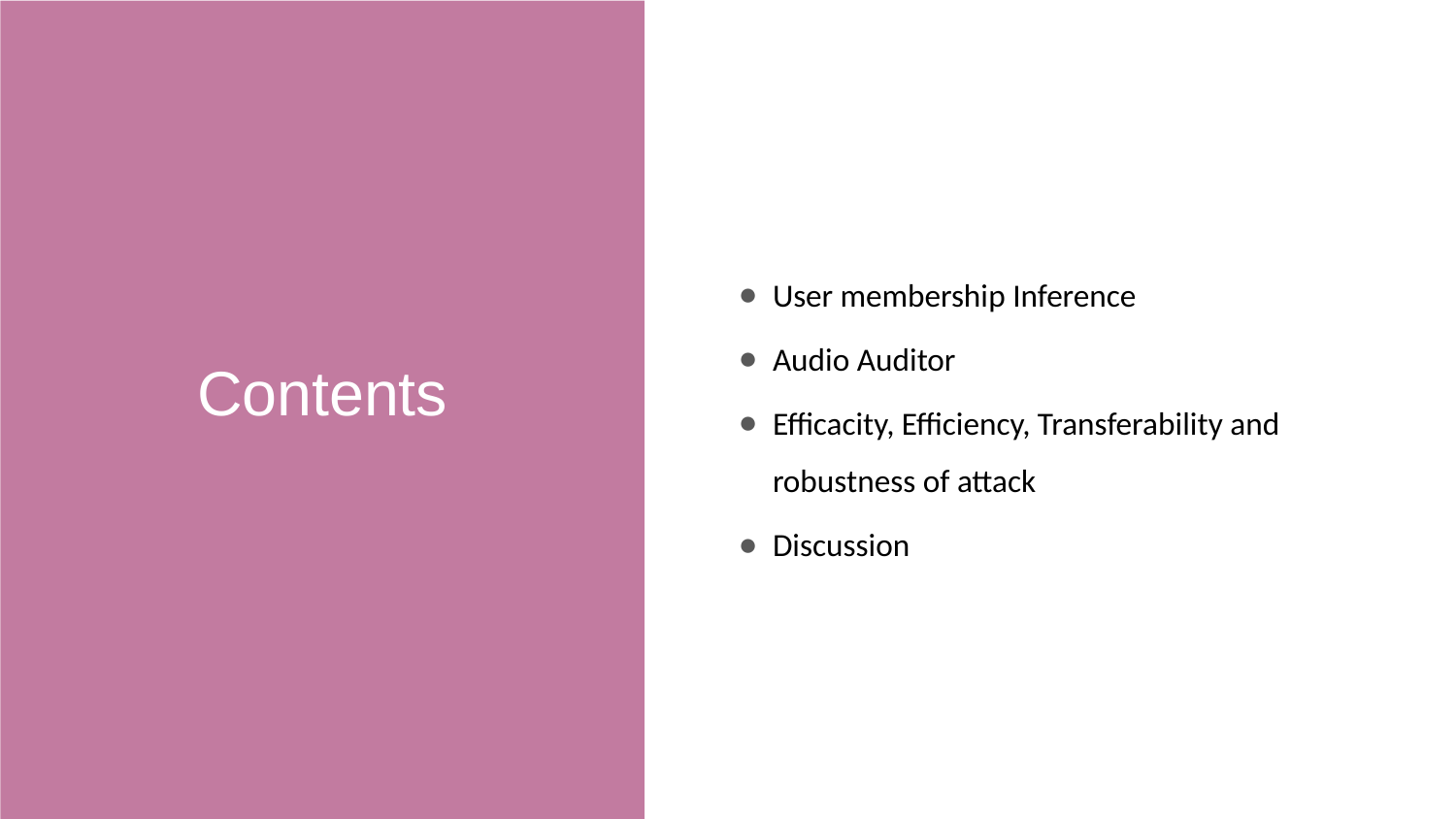

# Contents
User membership Inference
Audio Auditor
Efficacity, Efficiency, Transferability and robustness of attack
Discussion